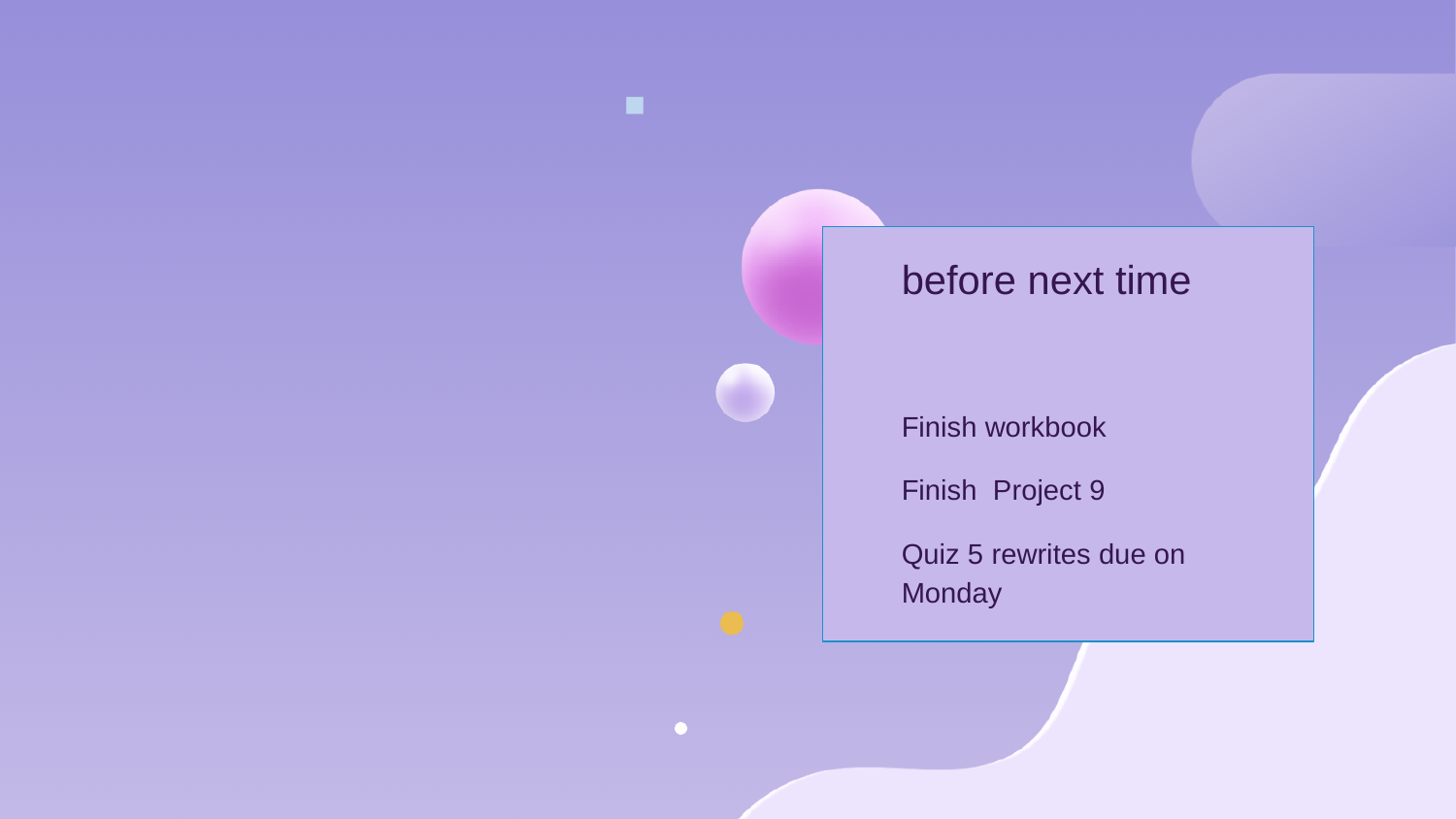

before next time
Finish workbook
Finish  Project 9
Quiz 5 rewrites due on Monday